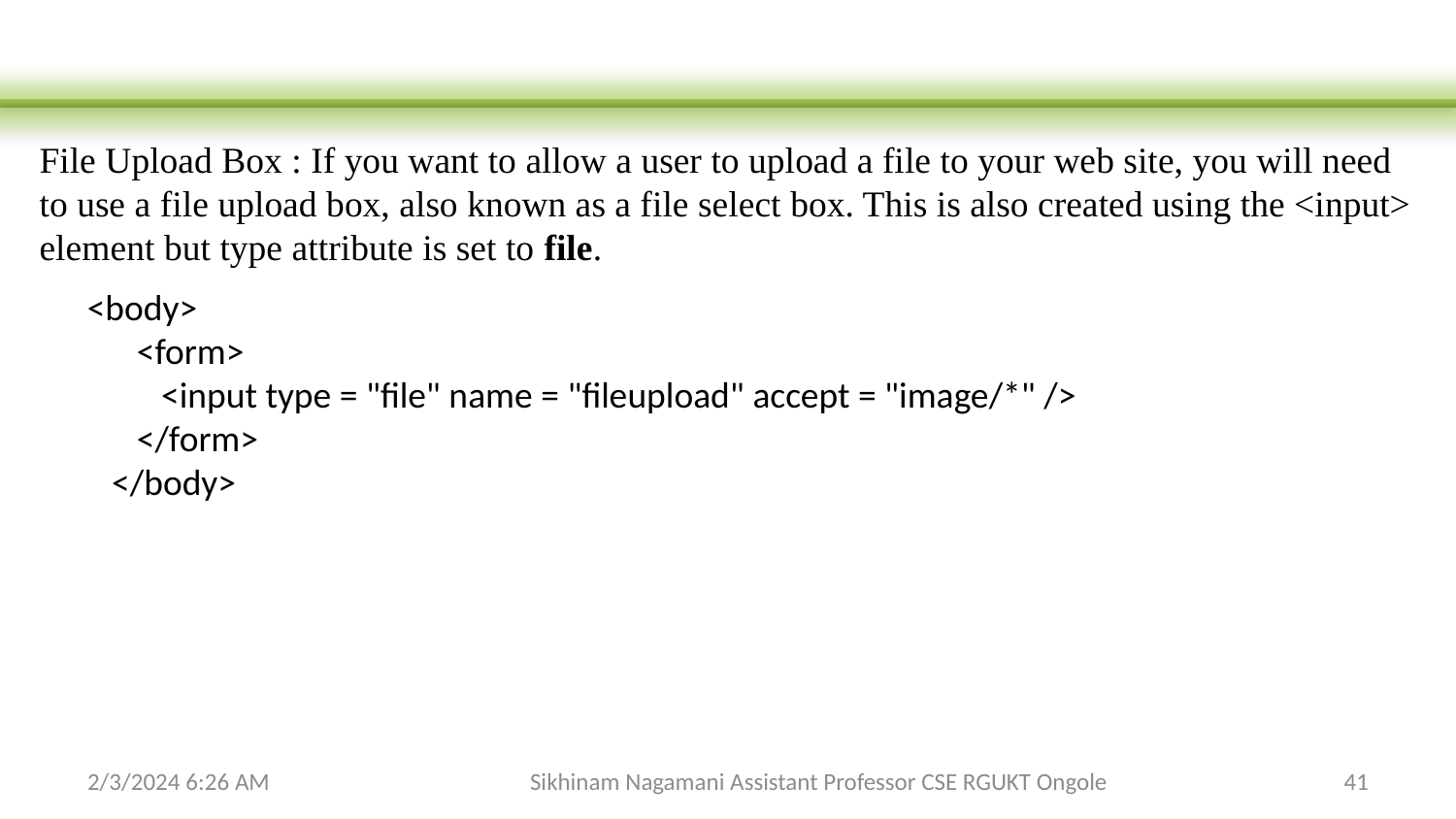

File Upload Box : If you want to allow a user to upload a file to your web site, you will need to use a file upload box, also known as a file select box. This is also created using the <input> element but type attribute is set to file.
<body>
      <form>
         <input type = "file" name = "fileupload" accept = "image/*" />
      </form>
   </body>
2/3/2024 6:26 AM
Sikhinam Nagamani Assistant Professor CSE RGUKT Ongole
41